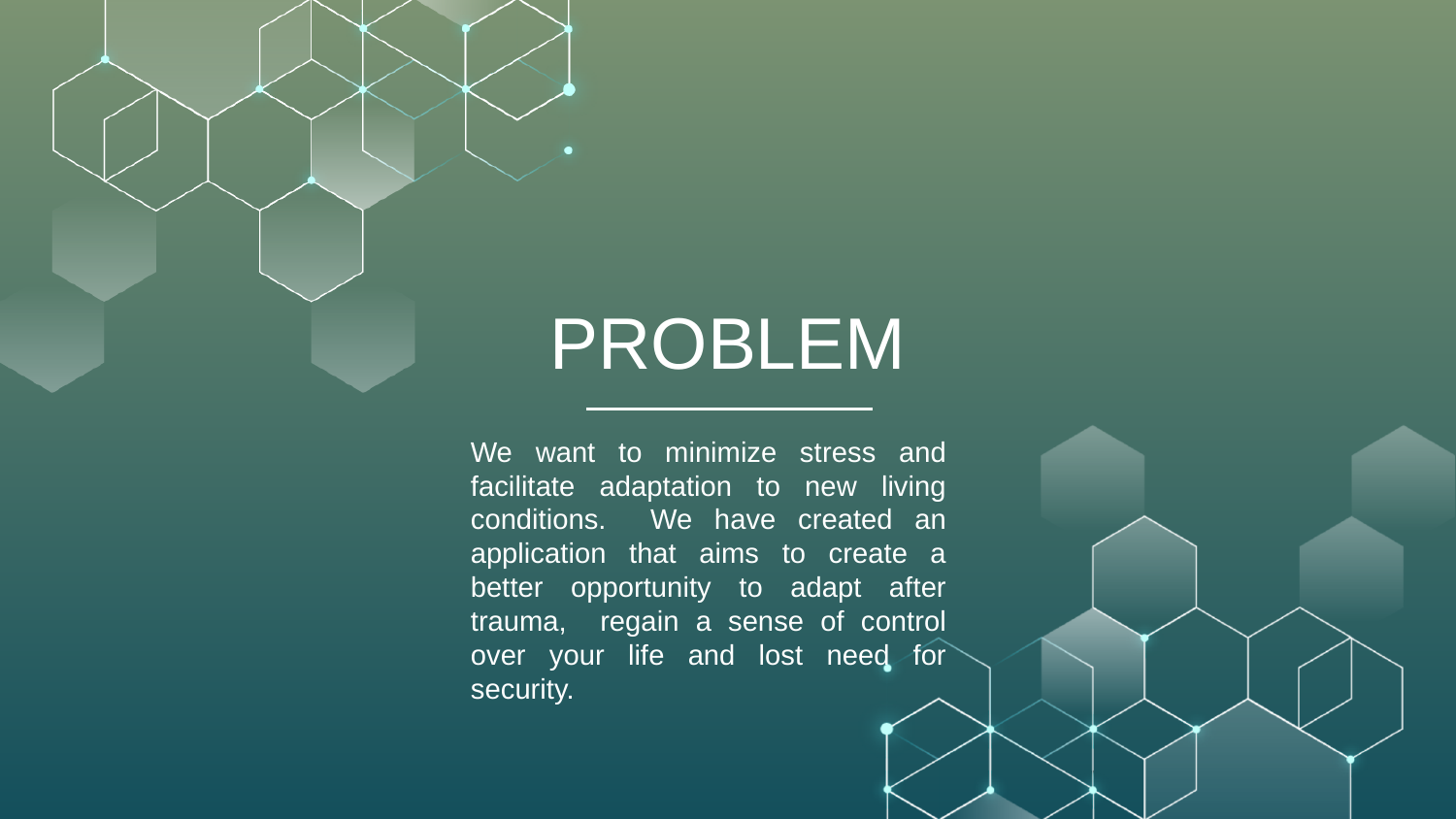

# PROBLEM
We want to minimize stress and facilitate adaptation to new living conditions.  We have created an application that aims to create a better opportunity to adapt after trauma,  regain a sense of control over your life and lost need for security.